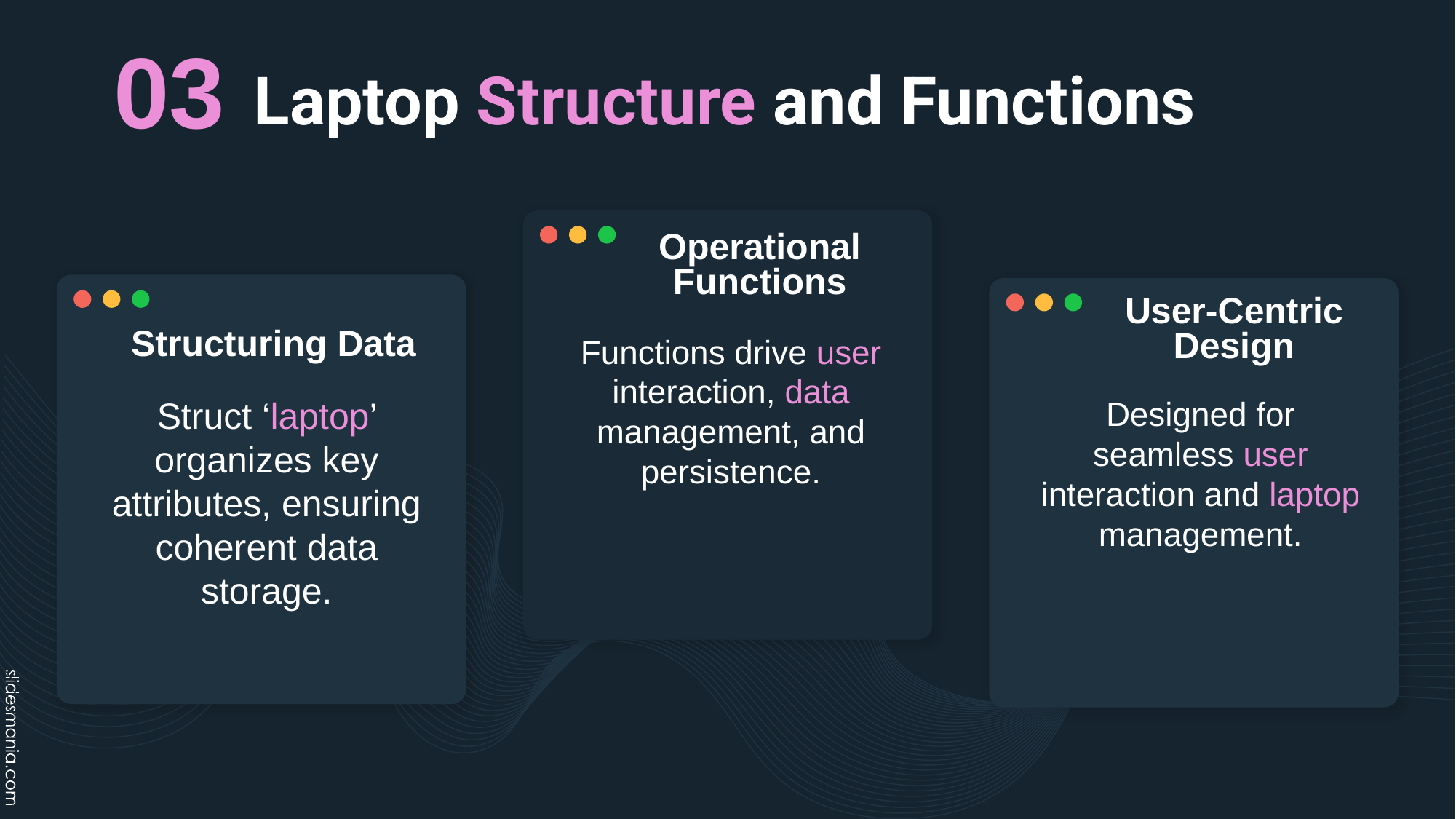

03
Laptop Structure and Functions
Operational Functions
# Structuring Data
User-Centric Design
Functions drive user interaction, data management, and persistence.
Struct ‘laptop’ organizes key attributes, ensuring coherent data storage.
Designed for seamless user interaction and laptop management.